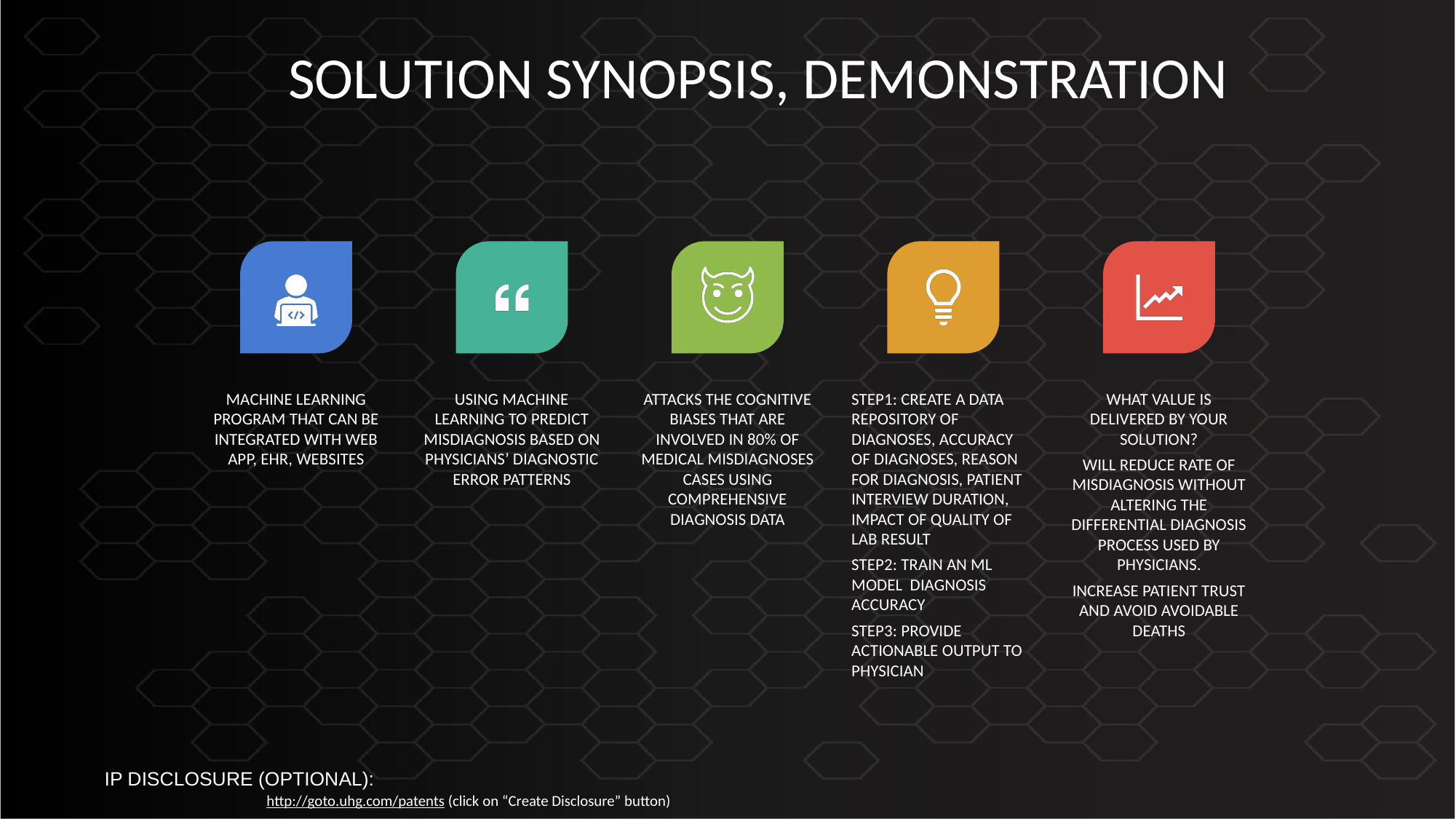

# Solution Synopsis, Demonstration

Machine learning program that can be integrated with web app, ehr, websites
using machine learning to predict misdiagnosis based on physicians’ diagnostic error patterns
Attacks the cognitive biases that are involved in 80% of medical misdiagnoses cases using comprehensive diagnosis data
Step1: create a data repository of diagnoses, accuracy of diagnoses, reason for diagnosis, patient interview duration, impact of quality of lab result
Step2: train an ml model  diagnosis accuracy
step3: provide actionable output to physician
What value is delivered by your solution?
Will reduce rate of misdiagnosis without altering the differential diagnosis process used by physicians.
Increase patient trust and avoid avoidable deaths

IP Disclosure (Optional):
http://goto.uhg.com/patents (click on “Create Disclosure” button)